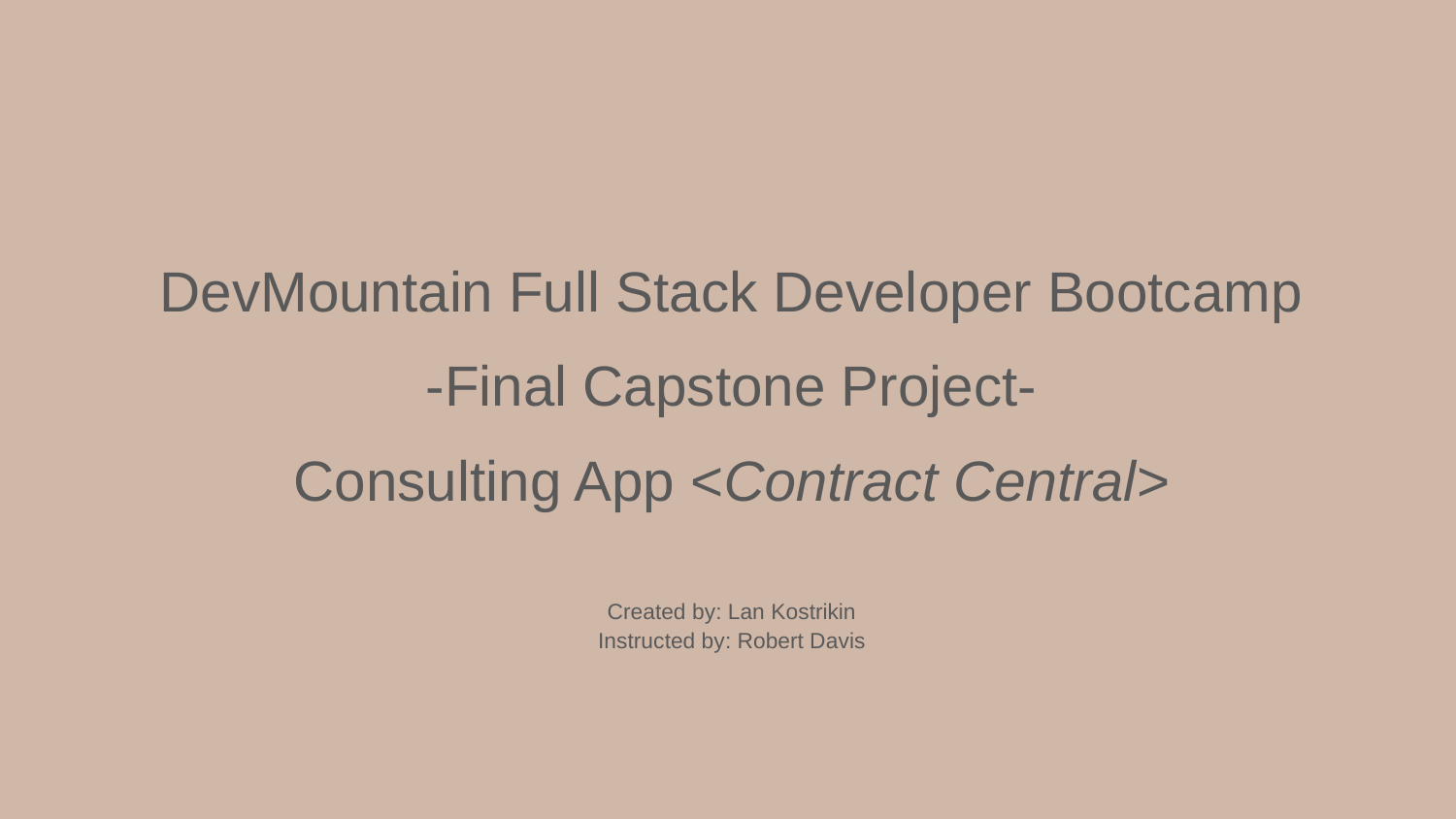

# DevMountain Full Stack Developer Bootcamp
-Final Capstone Project-
Consulting App <Contract Central>
Created by: Lan Kostrikin
Instructed by: Robert Davis